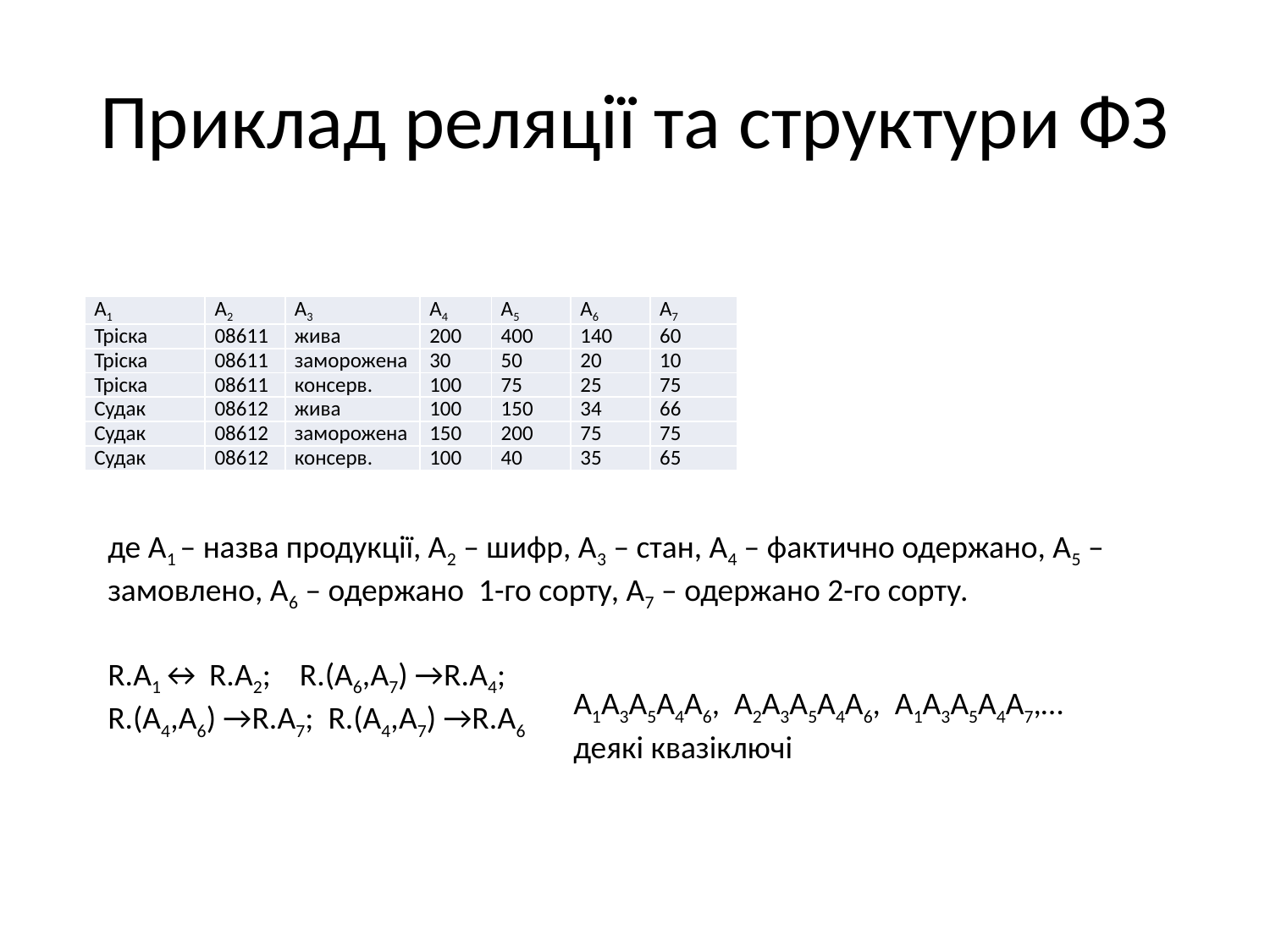

# Приклад реляції та структури ФЗ
| А1 | А2 | А3 | А4 | А5 | А6 | А7 |
| --- | --- | --- | --- | --- | --- | --- |
| Тріска | 08611 | жива | 200 | 400 | 140 | 60 |
| Тріска | 08611 | заморожена | 30 | 50 | 20 | 10 |
| Тріска | 08611 | консерв. | 100 | 75 | 25 | 75 |
| Судак | 08612 | жива | 100 | 150 | 34 | 66 |
| Судак | 08612 | заморожена | 150 | 200 | 75 | 75 |
| Судак | 08612 | консерв. | 100 | 40 | 35 | 65 |
де А1 – назва продукції, А2 – шифр, А3 – стан, А4 – фактично одержано, А5 – замовлено, А6 – одержано  1-го сорту, А7 – одержано 2-го сорту.

R.A1↔ R.A2;    R.(A6,A7) →R.A4;
R.(A4,A6) →R.A7;  R.(A4,A7) →R.A6

А1А3А5A4A6,  А2А3А5A4A6,  А1А3А5A4A7,…
деякі квазіключі